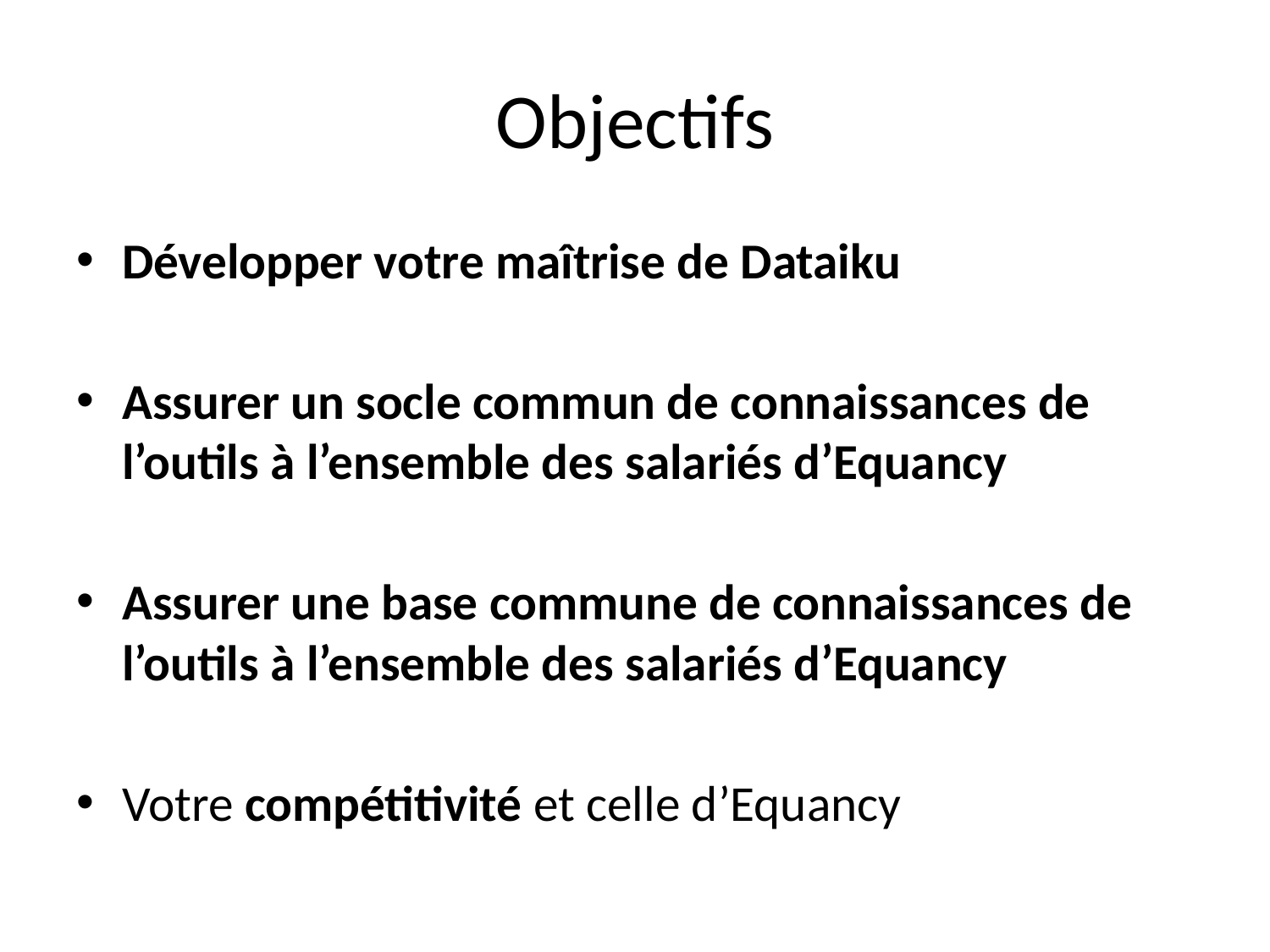

# Objectifs
Développer votre maîtrise de Dataiku

Assurer un socle commun de connaissances de l’outils à l’ensemble des salariés d’Equancy

Assurer une base commune de connaissances de l’outils à l’ensemble des salariés d’Equancy

Votre compétitivité et celle d’Equancy